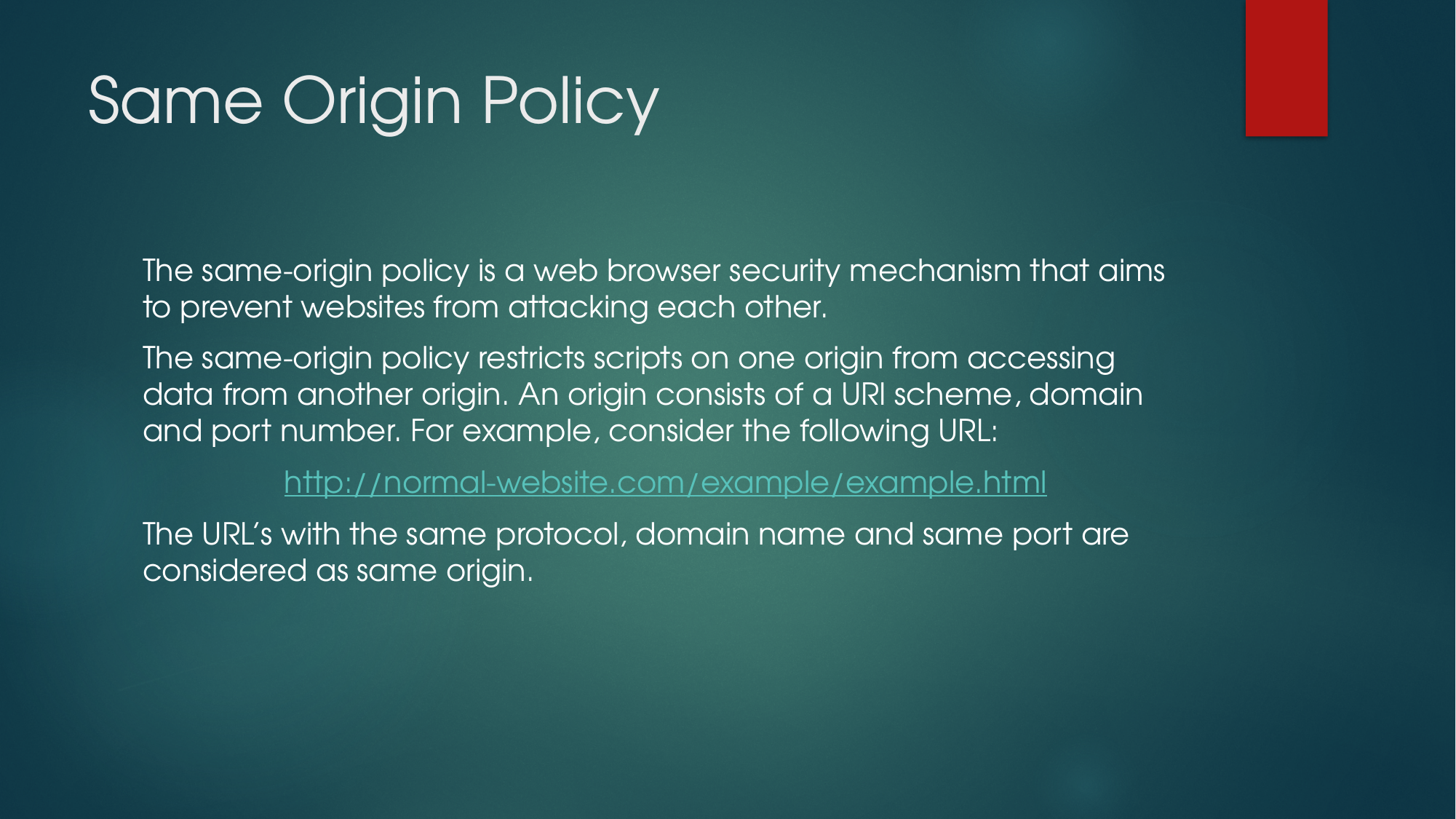

# Same Origin Policy
The same-origin policy is a web browser security mechanism that aims to prevent websites from attacking each other.
The same-origin policy restricts scripts on one origin from accessing data from another origin. An origin consists of a URI scheme, domain and port number. For example, consider the following URL:
http://normal-website.com/example/example.html
The URL’s with the same protocol, domain name and same port are considered as same origin.